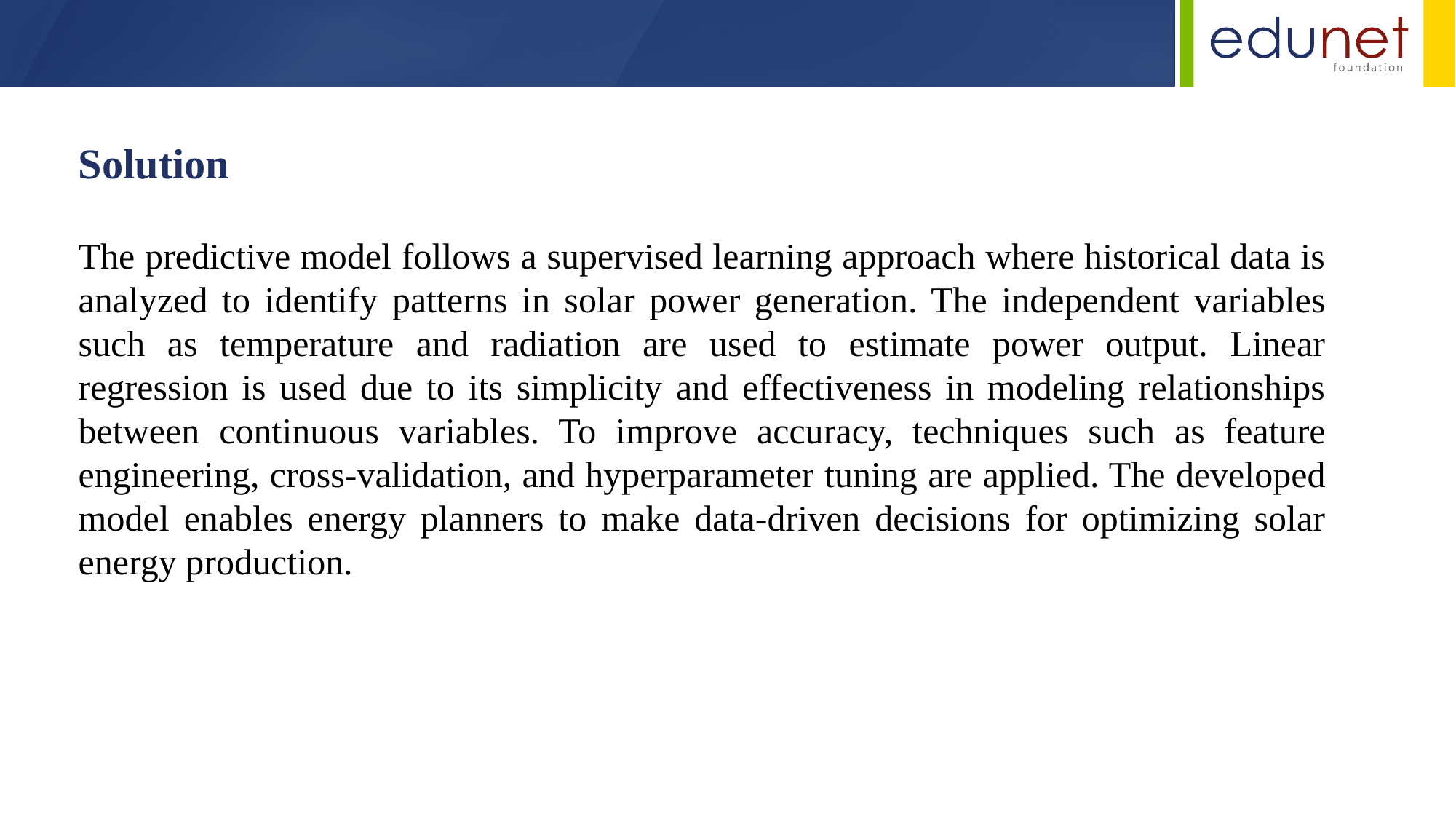

Solution
The predictive model follows a supervised learning approach where historical data is analyzed to identify patterns in solar power generation. The independent variables such as temperature and radiation are used to estimate power output. Linear regression is used due to its simplicity and effectiveness in modeling relationships between continuous variables. To improve accuracy, techniques such as feature engineering, cross-validation, and hyperparameter tuning are applied. The developed model enables energy planners to make data-driven decisions for optimizing solar energy production.